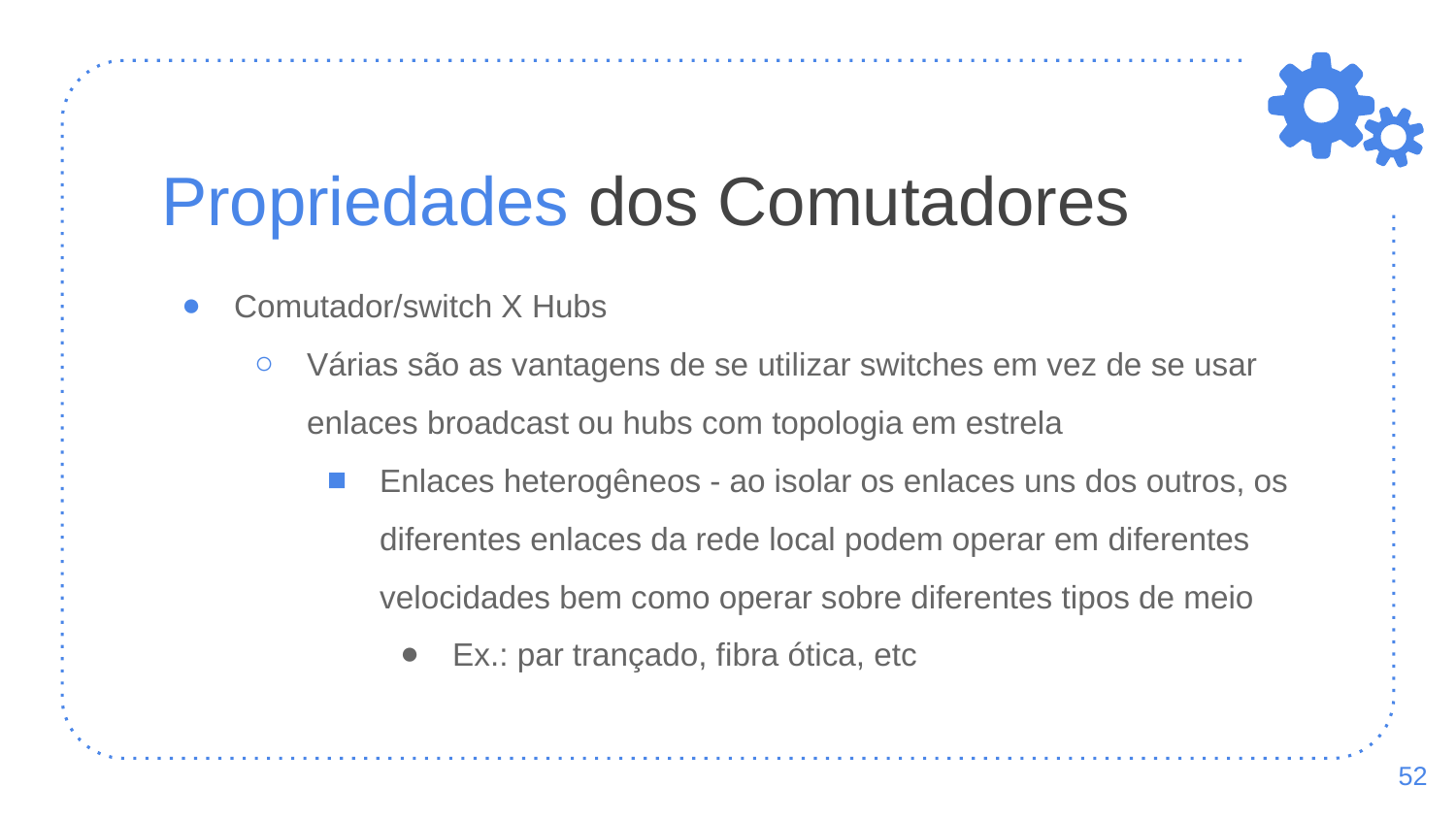

# Propriedades dos Comutadores
Comutador/switch X Hubs
Várias são as vantagens de se utilizar switches em vez de se usar enlaces broadcast ou hubs com topologia em estrela
Enlaces heterogêneos - ao isolar os enlaces uns dos outros, os diferentes enlaces da rede local podem operar em diferentes velocidades bem como operar sobre diferentes tipos de meio
Ex.: par trançado, fibra ótica, etc
52